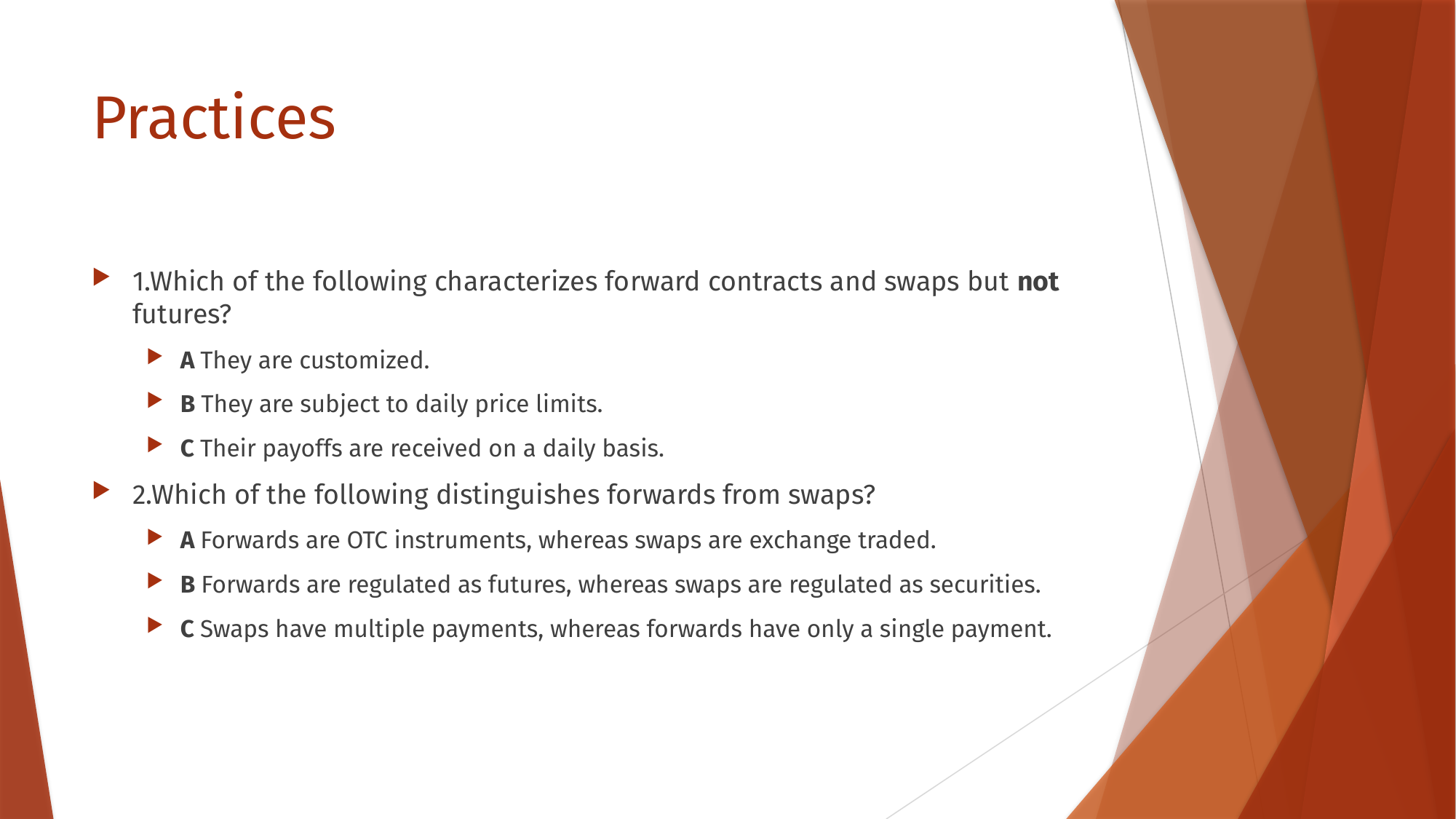

# Practices
1.Which of the following characterizes forward contracts and swaps but not futures?
A They are customized.
B They are subject to daily price limits.
C Their payoffs are received on a daily basis.
2.Which of the following distinguishes forwards from swaps?
A Forwards are OTC instruments, whereas swaps are exchange traded.
B Forwards are regulated as futures, whereas swaps are regulated as securities.
C Swaps have multiple payments, whereas forwards have only a single payment.